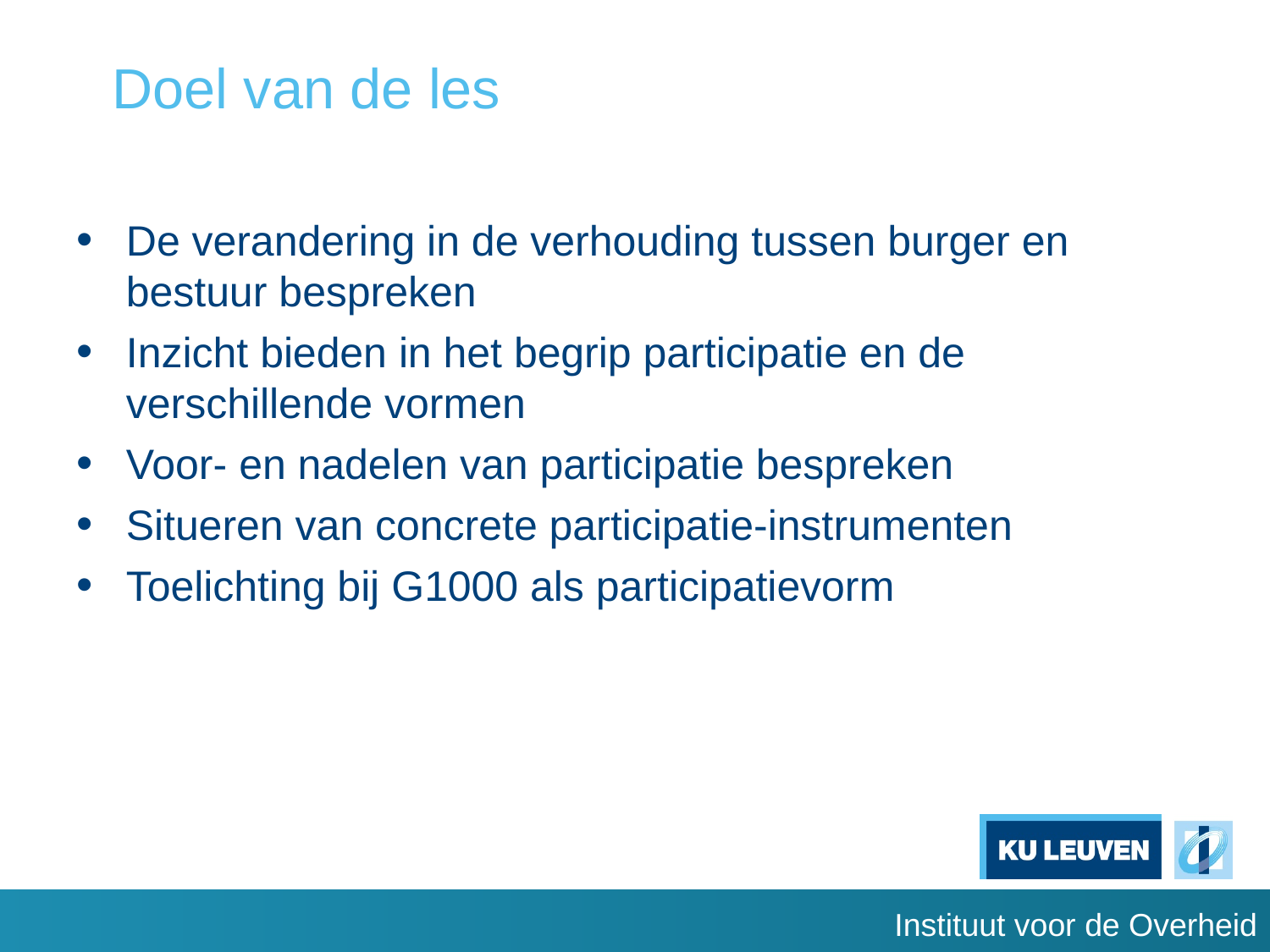

# Doel van de les

De verandering in de verhouding tussen burger en bestuur bespreken
Inzicht bieden in het begrip participatie en de verschillende vormen
Voor- en nadelen van participatie bespreken
Situeren van concrete participatie-instrumenten
Toelichting bij G1000 als participatievorm